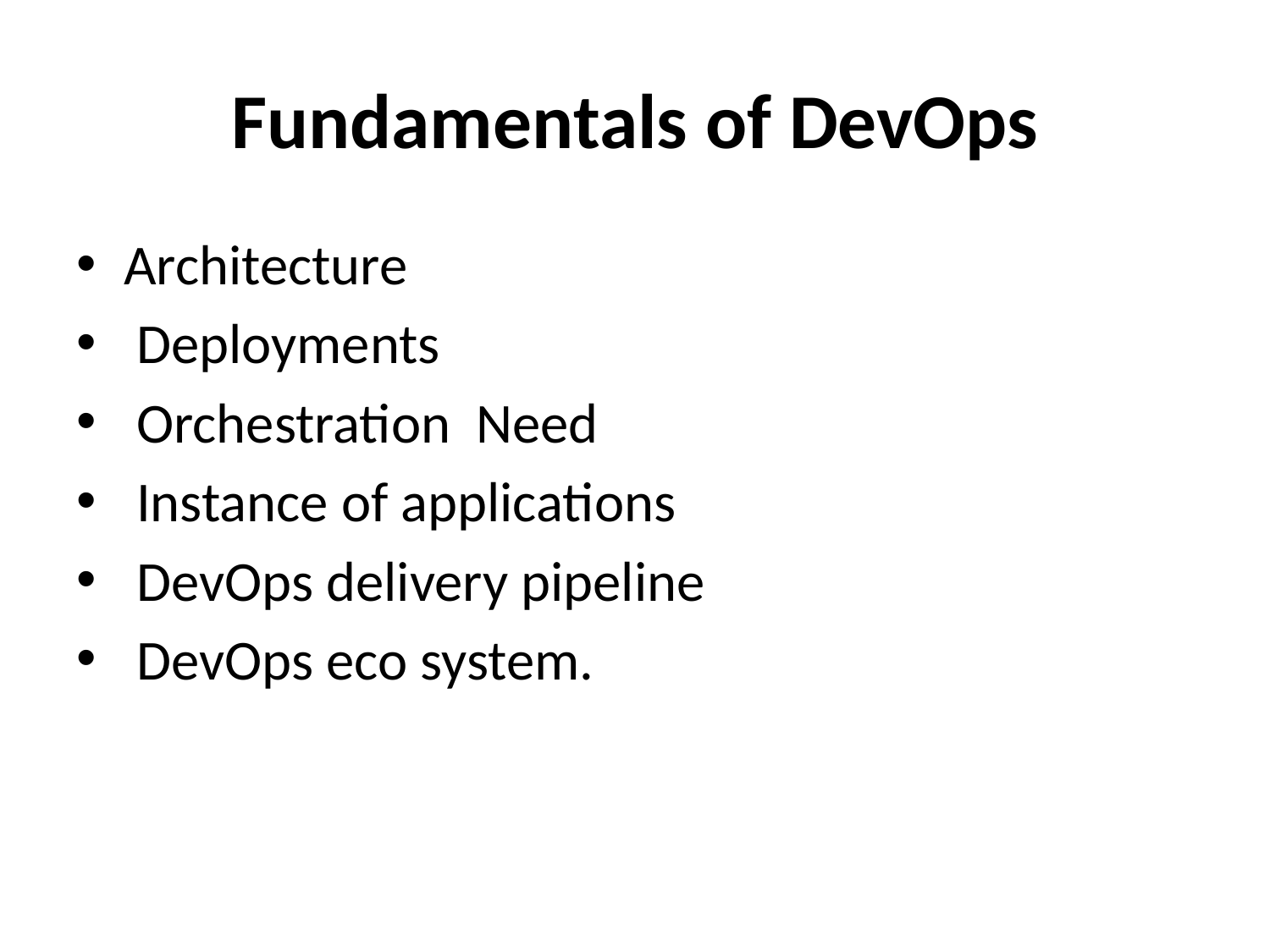

# Fundamentals of DevOps
Architecture
 Deployments
 Orchestration  Need
 Instance of applications
 DevOps delivery pipeline
 DevOps eco system.